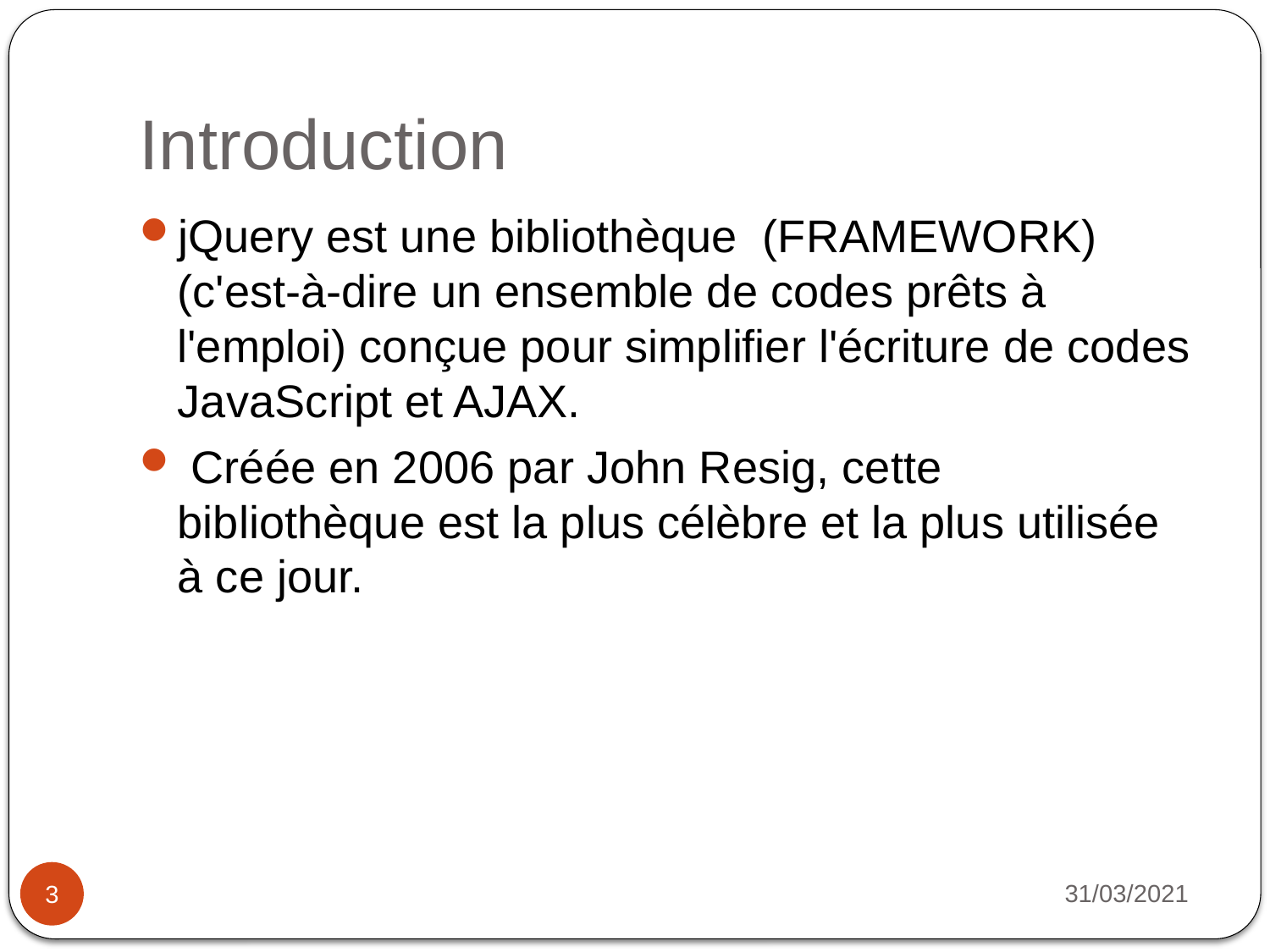

# Introduction
jQuery est une bibliothèque  (FRAMEWORK)(c'est-à-dire un ensemble de codes prêts à l'emploi) conçue pour simplifier l'écriture de codes JavaScript et AJAX.
 Créée en 2006 par John Resig, cette bibliothèque est la plus célèbre et la plus utilisée à ce jour.

31/03/2021
3